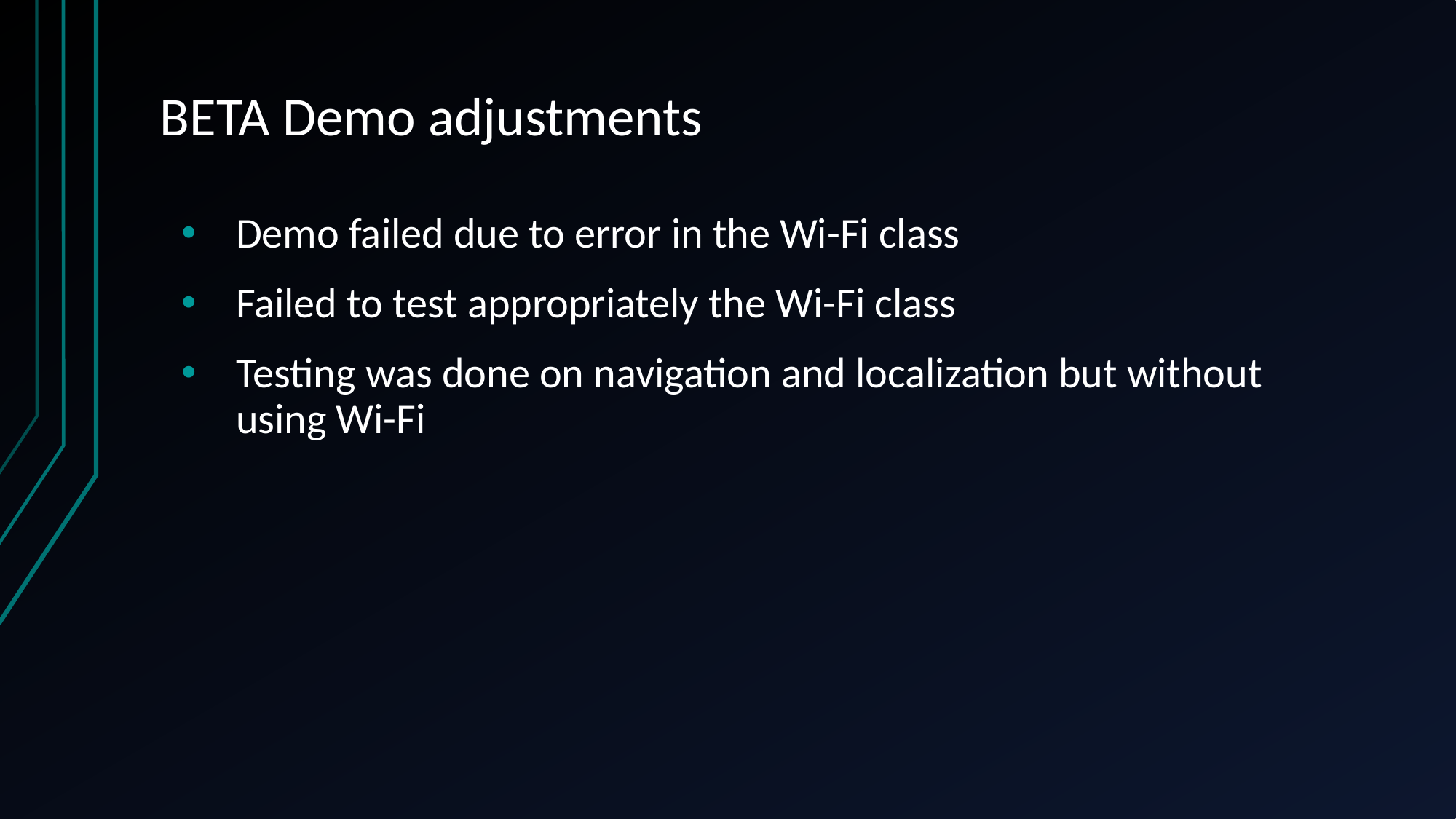

# BETA Demo adjustments
Demo failed due to error in the Wi-Fi class
Failed to test appropriately the Wi-Fi class
Testing was done on navigation and localization but without using Wi-Fi